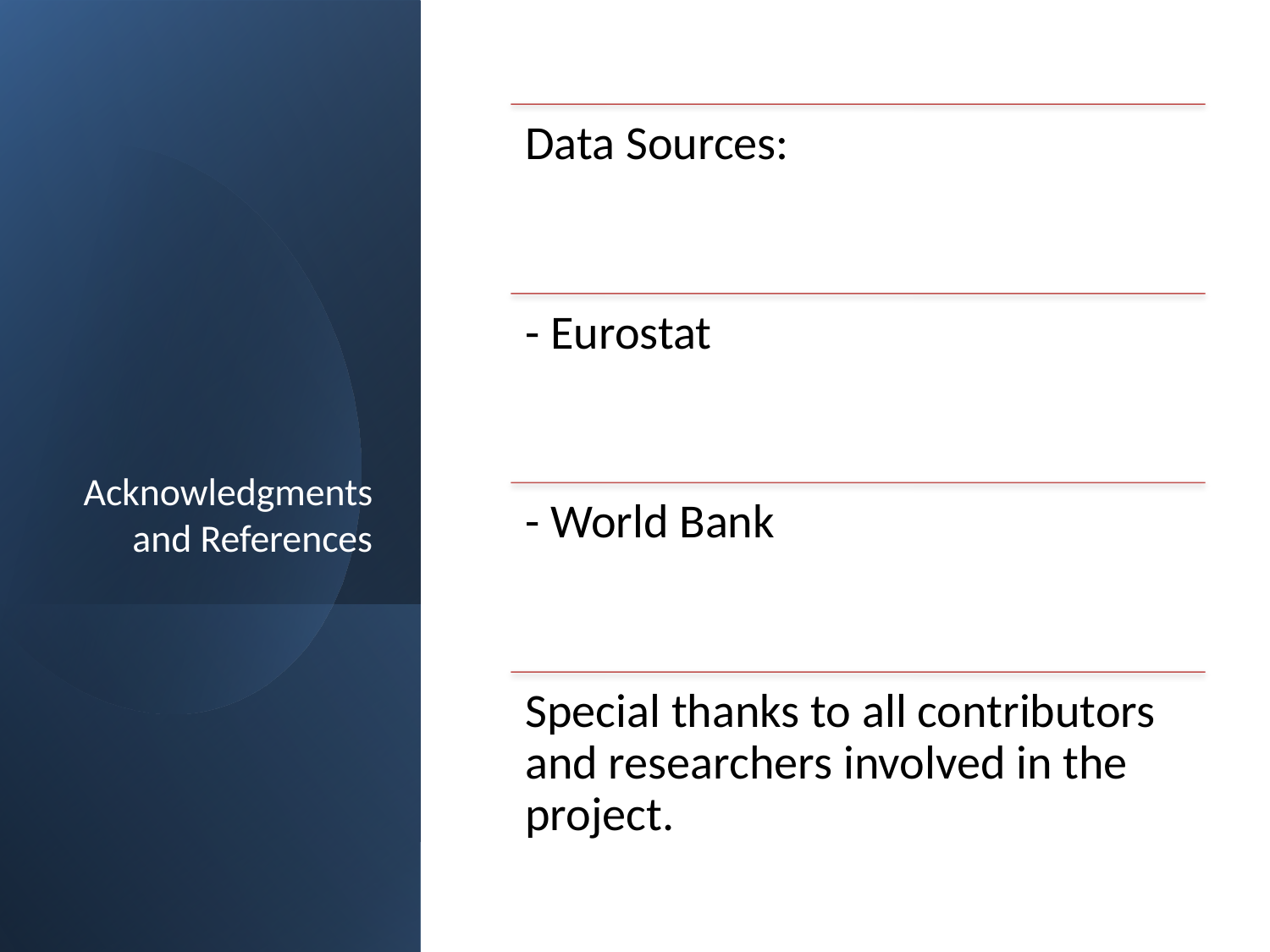

Data Sources:
- Eurostat
- World Bank
Special thanks to all contributors and researchers involved in the project.

# Acknowledgments and References